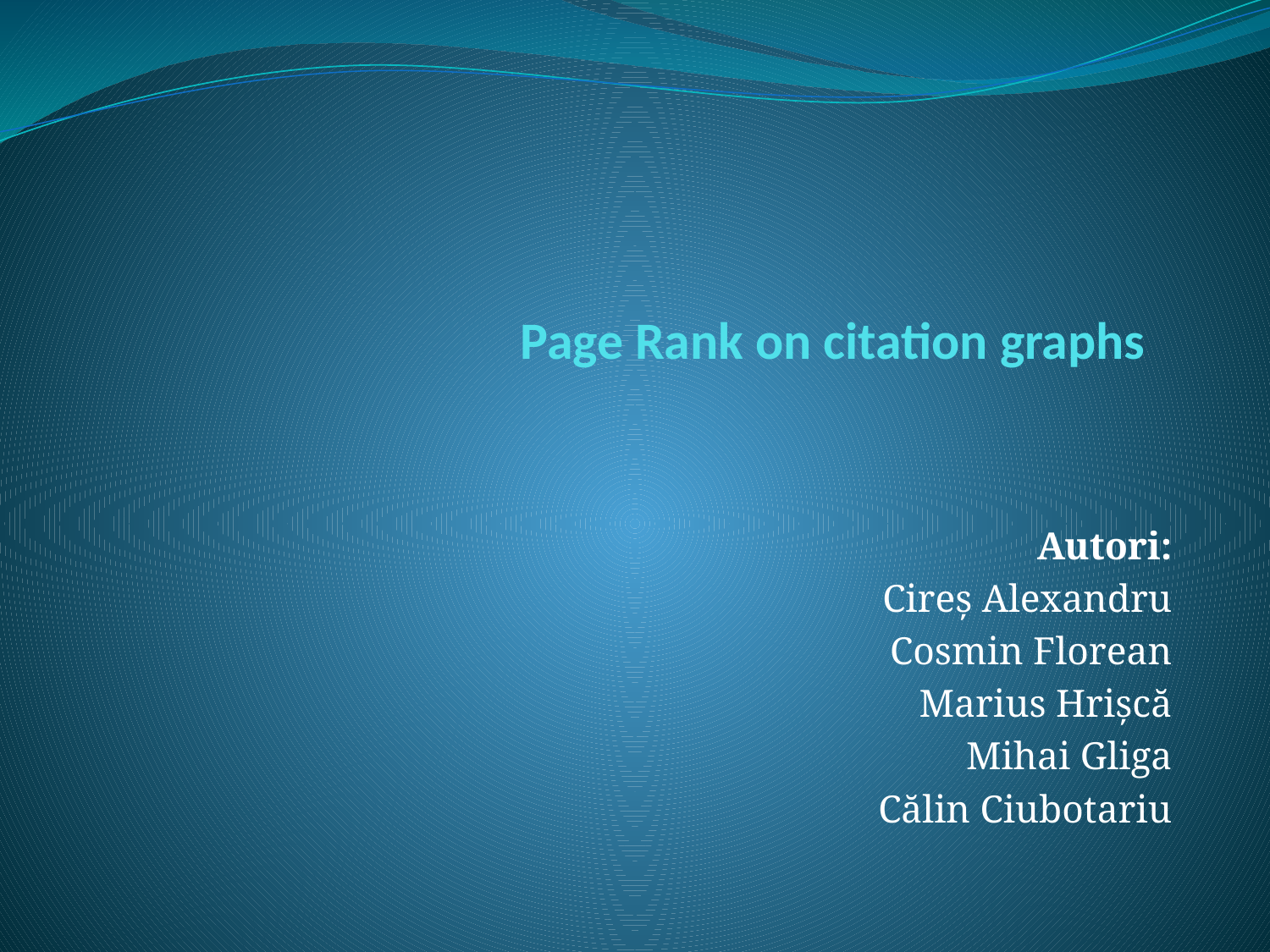

# Page Rank on citation graphs
Autori:
Cireș Alexandru
Cosmin Florean
Marius Hrișcă
Mihai Gliga
Călin Ciubotariu